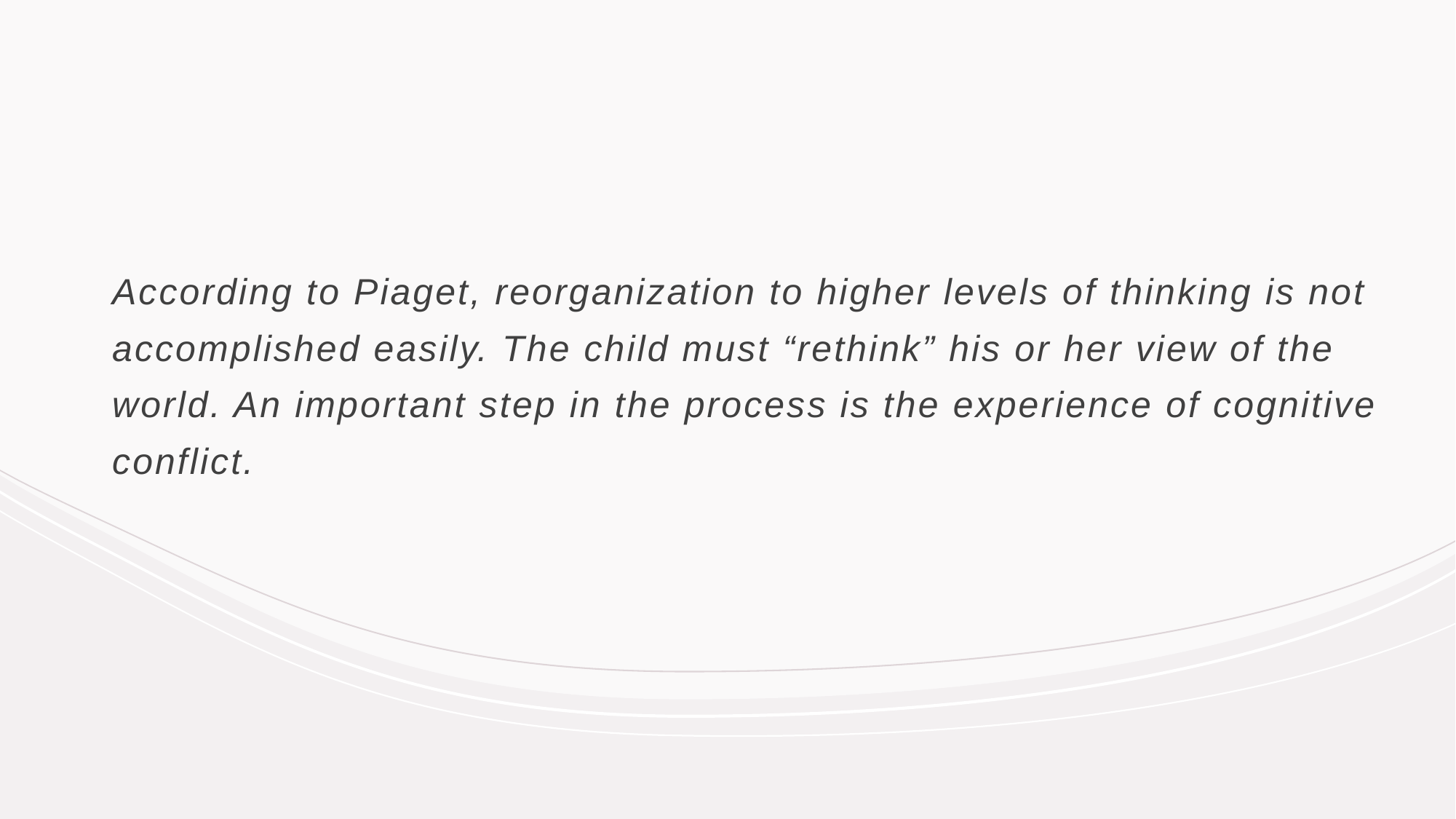

According to Piaget, reorganization to higher levels of thinking is not accomplished easily. The child must “rethink” his or her view of the world. An important step in the process is the experience of cognitive conflict.